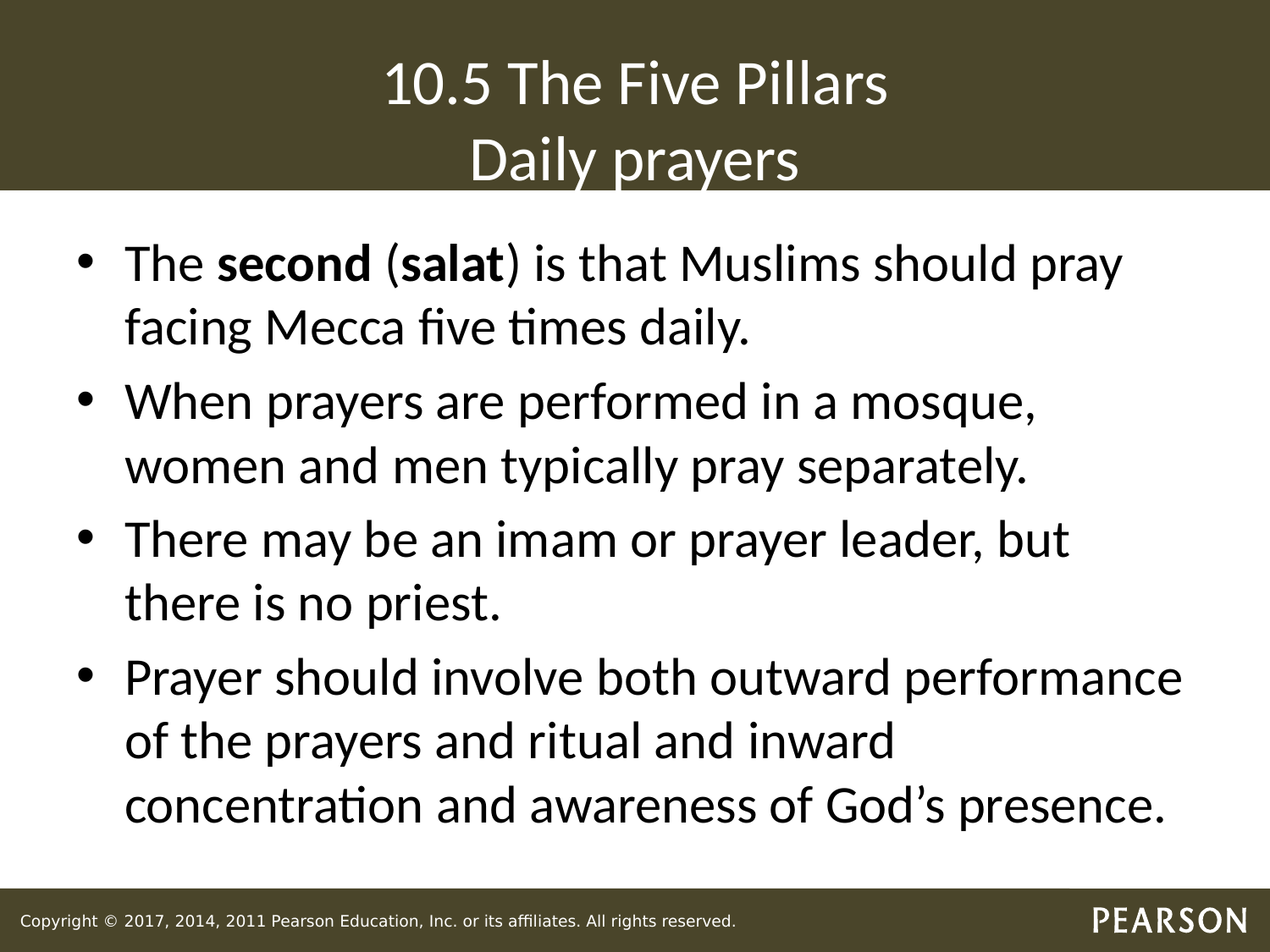

# 10.5 The Five Pillars Daily prayers
The second (salat) is that Muslims should pray facing Mecca five times daily.
When prayers are performed in a mosque, women and men typically pray separately.
There may be an imam or prayer leader, but there is no priest.
Prayer should involve both outward performance of the prayers and ritual and inward concentration and awareness of God’s presence.